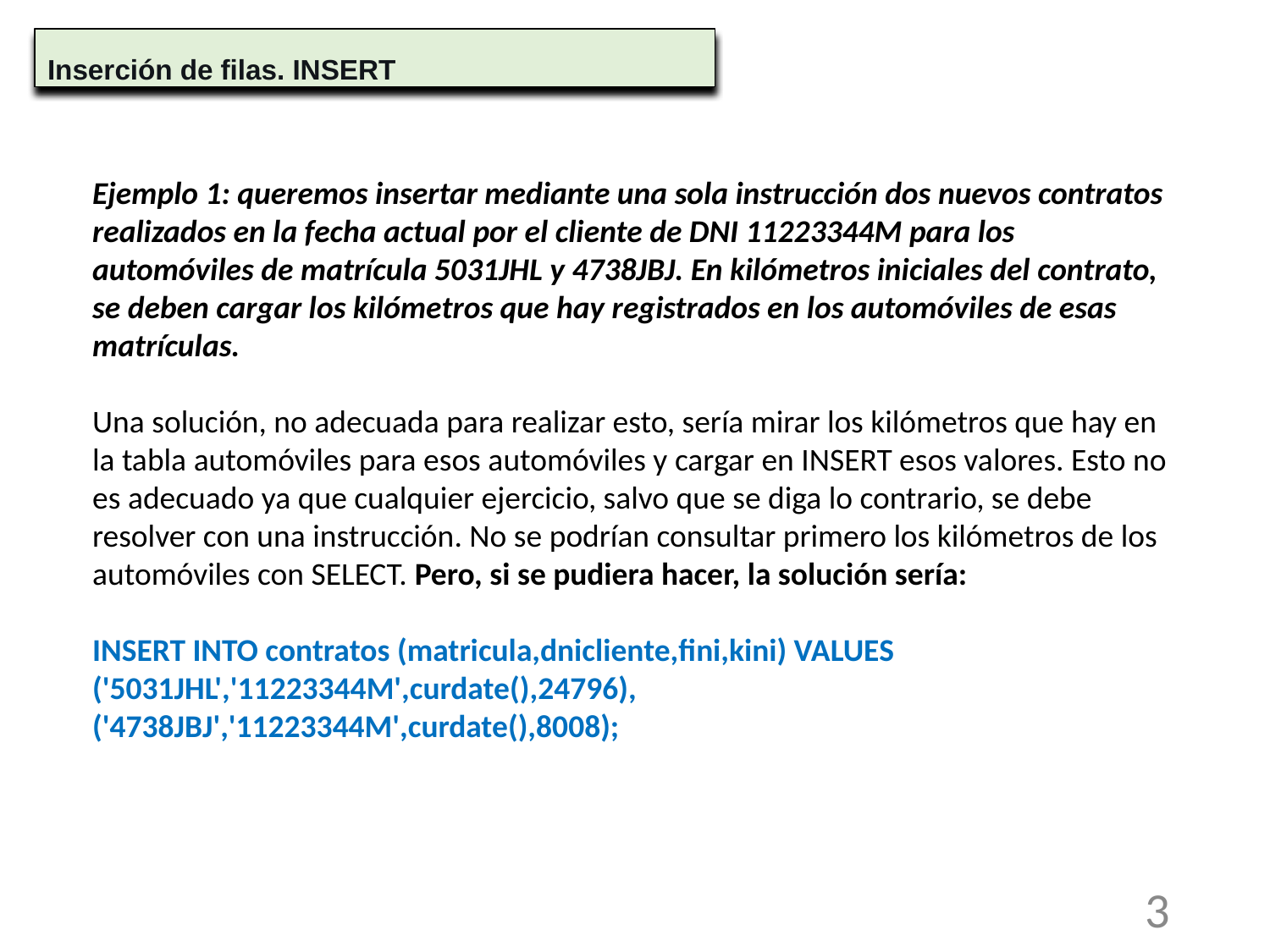

Inserción de filas. INSERT
Ejemplo 1: queremos insertar mediante una sola instrucción dos nuevos contratos realizados en la fecha actual por el cliente de DNI 11223344M para los automóviles de matrícula 5031JHL y 4738JBJ. En kilómetros iniciales del contrato, se deben cargar los kilómetros que hay registrados en los automóviles de esas matrículas.

Una solución, no adecuada para realizar esto, sería mirar los kilómetros que hay en la tabla automóviles para esos automóviles y cargar en INSERT esos valores. Esto no es adecuado ya que cualquier ejercicio, salvo que se diga lo contrario, se debe resolver con una instrucción. No se podrían consultar primero los kilómetros de los automóviles con SELECT. Pero, si se pudiera hacer, la solución sería:

INSERT INTO contratos (matricula,dnicliente,fini,kini) VALUES ('5031JHL','11223344M',curdate(),24796),
('4738JBJ','11223344M',curdate(),8008);
3